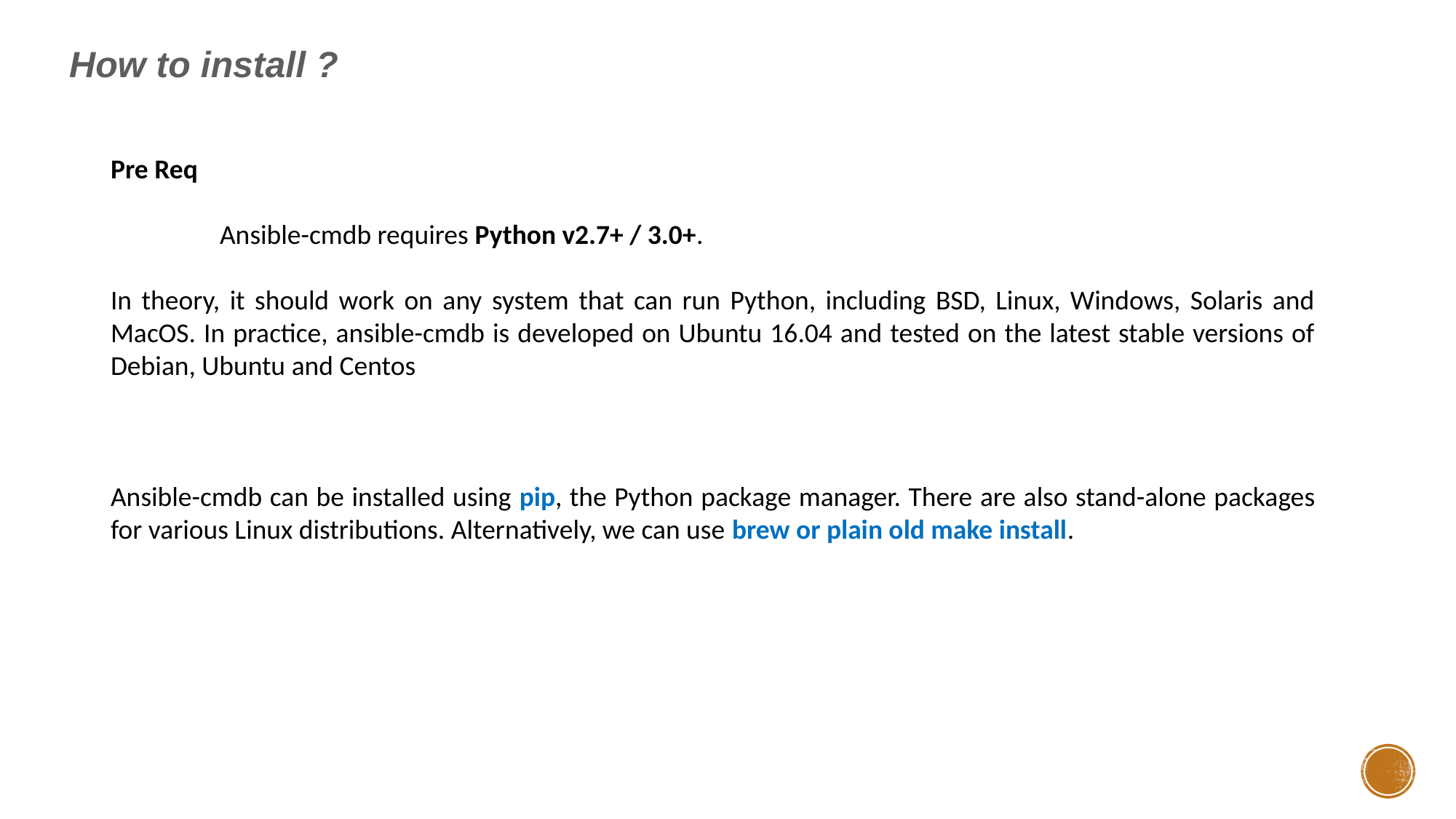

How to install ?
Pre Req

	Ansible-cmdb requires Python v2.7+ / 3.0+.

In theory, it should work on any system that can run Python, including BSD, Linux, Windows, Solaris and MacOS. In practice, ansible-cmdb is developed on Ubuntu 16.04 and tested on the latest stable versions of Debian, Ubuntu and Centos

Ansible-cmdb can be installed using pip, the Python package manager. There are also stand-alone packages for various Linux distributions. Alternatively, we can use brew or plain old make install.